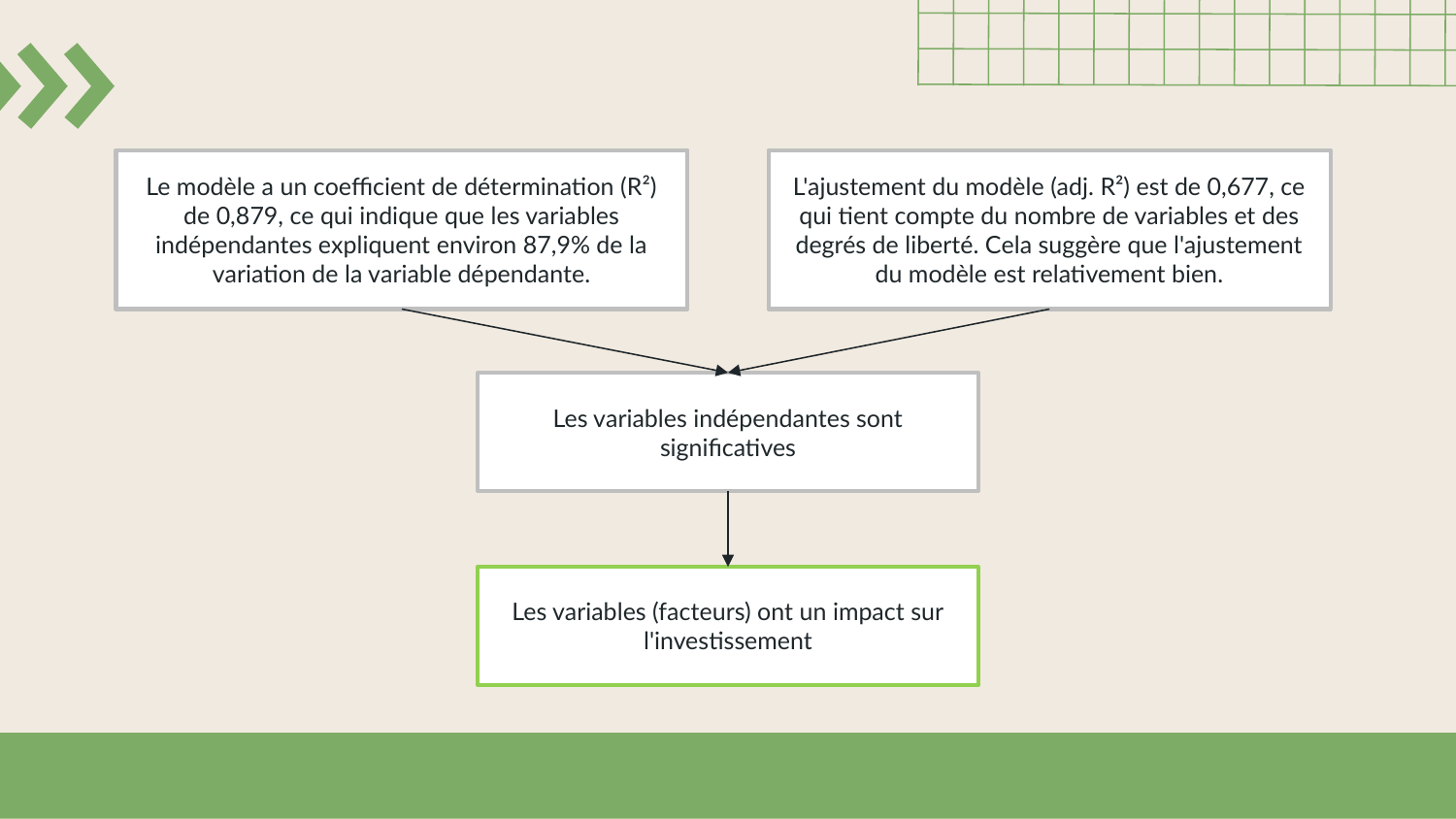

Le modèle a un coefficient de détermination (R²) de 0,879, ce qui indique que les variables indépendantes expliquent environ 87,9% de la variation de la variable dépendante.
L'ajustement du modèle (adj. R²) est de 0,677, ce qui tient compte du nombre de variables et des degrés de liberté. Cela suggère que l'ajustement du modèle est relativement bien.
Les variables indépendantes sont significatives
Les variables (facteurs) ont un impact sur l'investissement